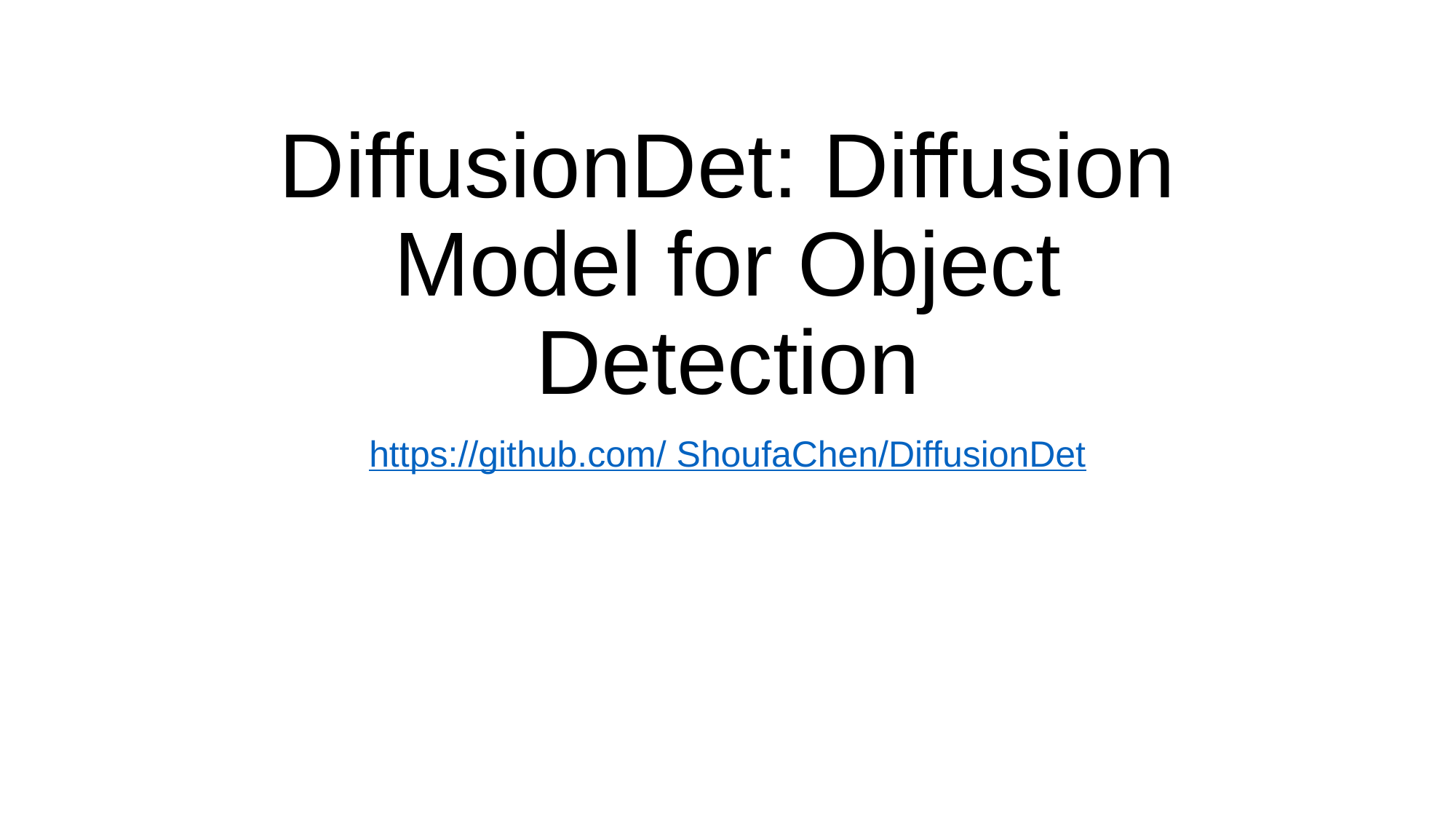

# DiffusionDet: Diffusion Model for Object Detection
https://github.com/ ShoufaChen/DiffusionDet